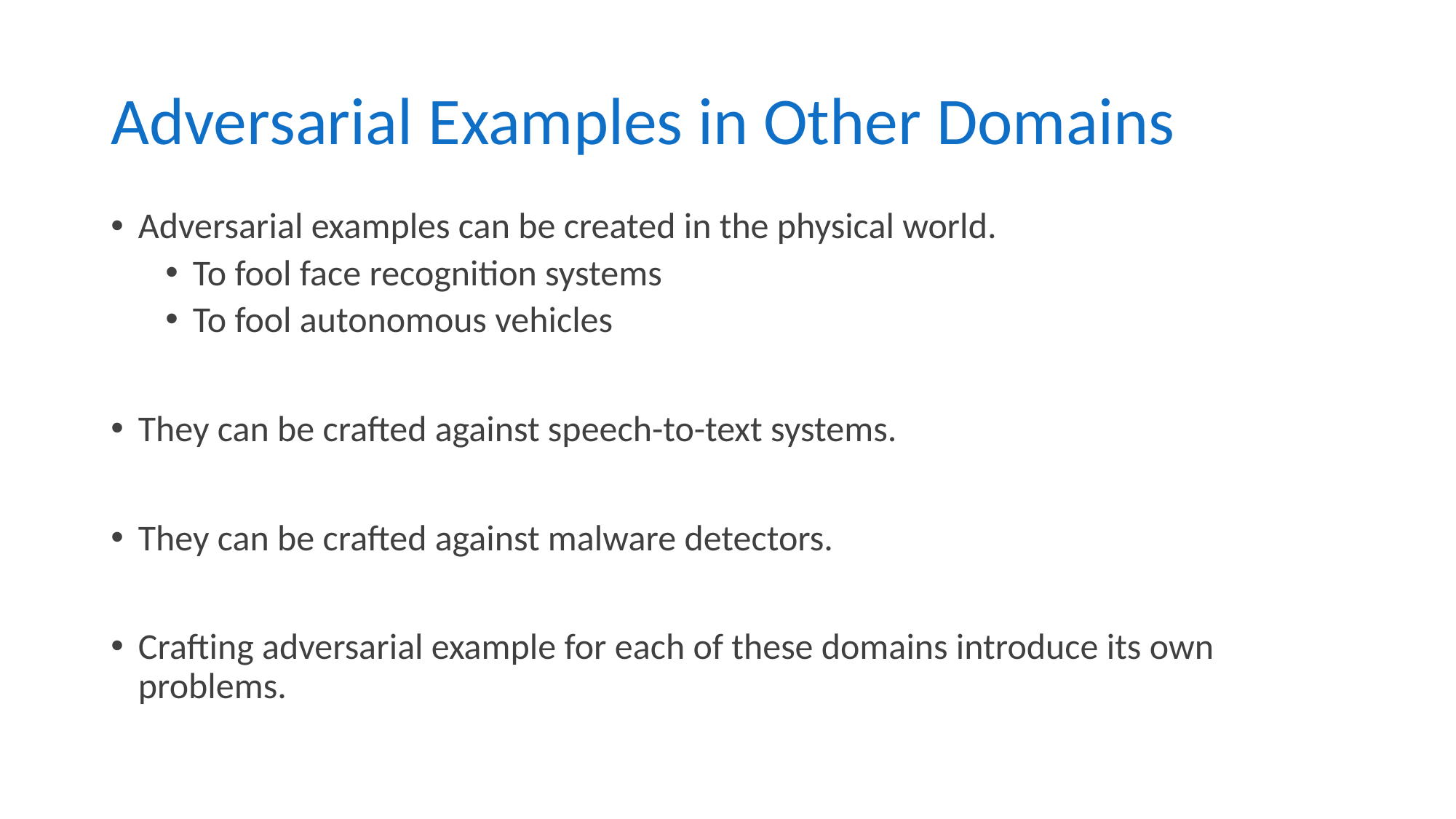

# Adversarial Examples in Other Domains
Adversarial examples can be created in the physical world.
To fool face recognition systems
To fool autonomous vehicles

They can be crafted against speech-to-text systems.

They can be crafted against malware detectors.

Crafting adversarial example for each of these domains introduce its own problems.